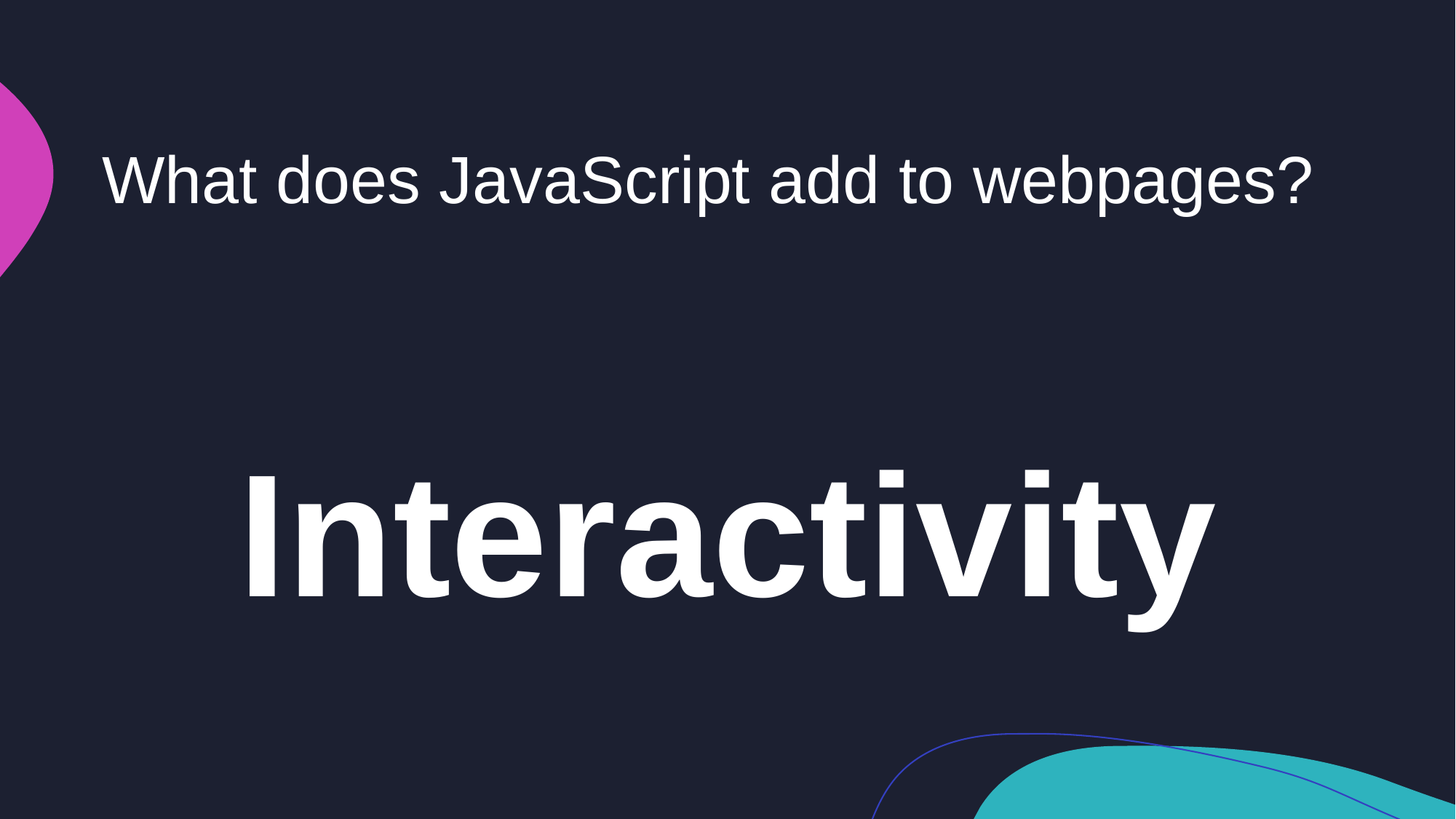

# What does JavaScript add to webpages?
Interactivity